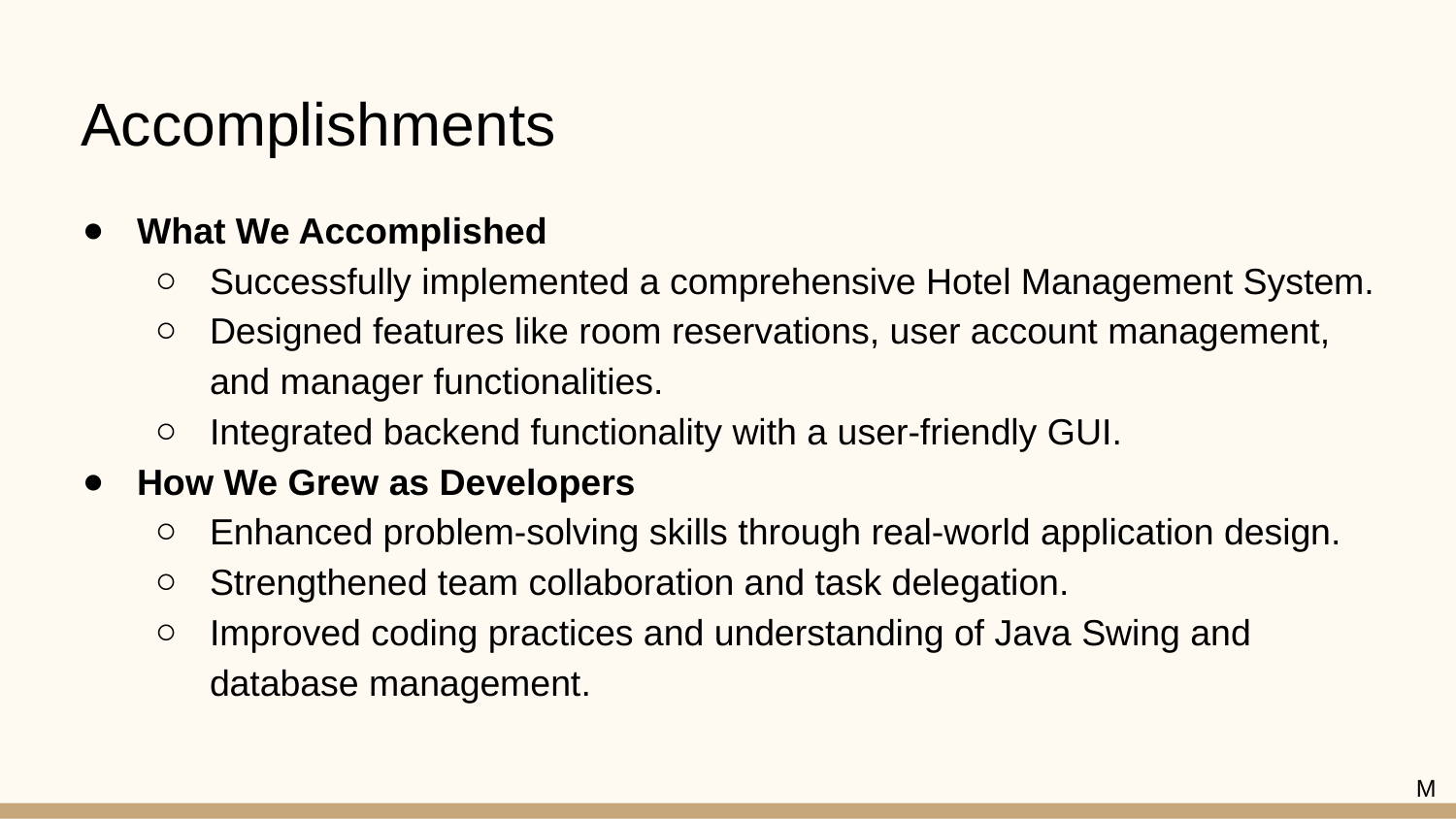

# Accomplishments
What We Accomplished
Successfully implemented a comprehensive Hotel Management System.
Designed features like room reservations, user account management, and manager functionalities.
Integrated backend functionality with a user-friendly GUI.
How We Grew as Developers
Enhanced problem-solving skills through real-world application design.
Strengthened team collaboration and task delegation.
Improved coding practices and understanding of Java Swing and database management.
M